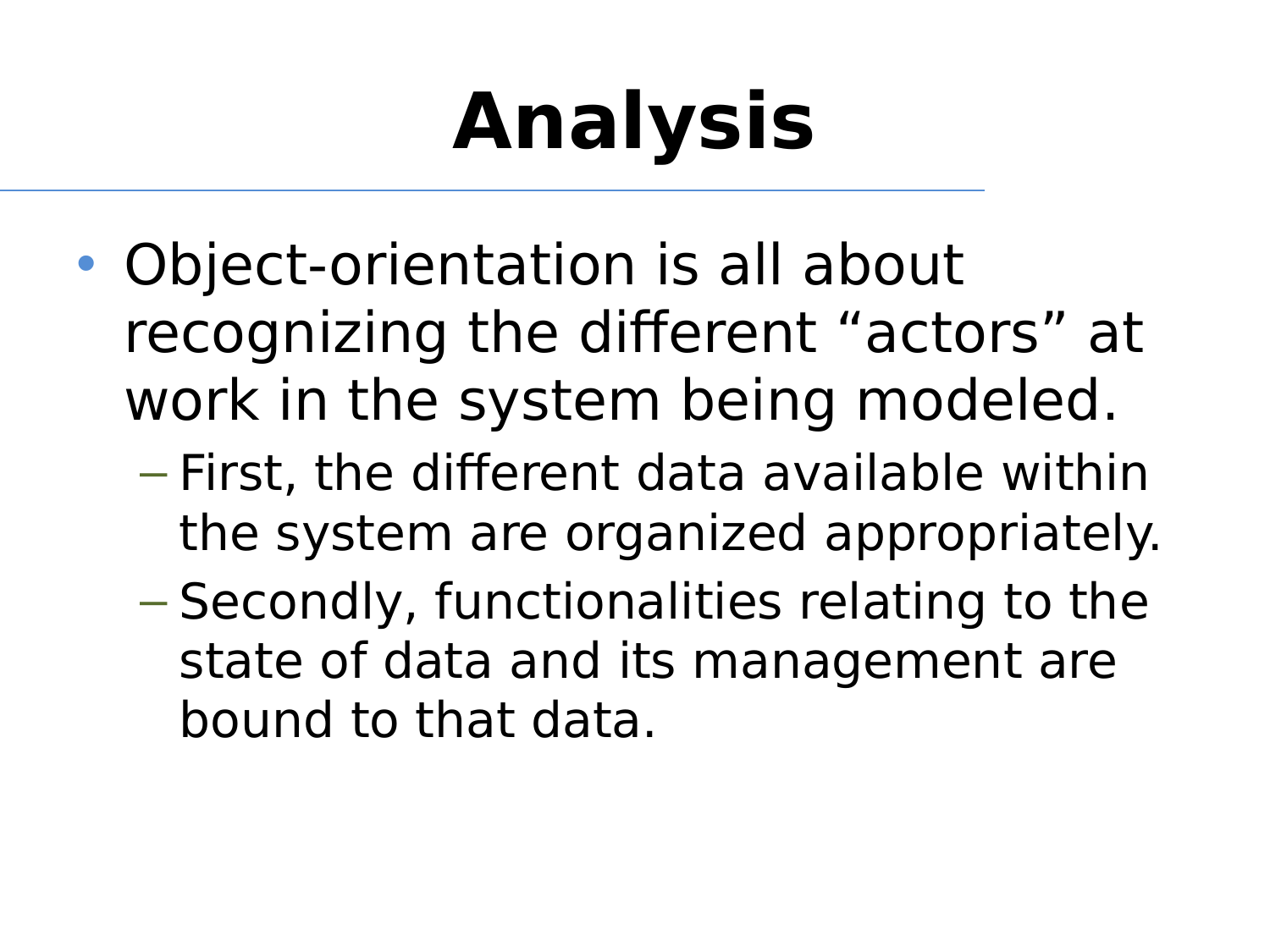

# Analysis
Object-orientation is all about recognizing the different “actors” at work in the system being modeled.
First, the different data available within the system are organized appropriately.
Secondly, functionalities relating to the state of data and its management are bound to that data.